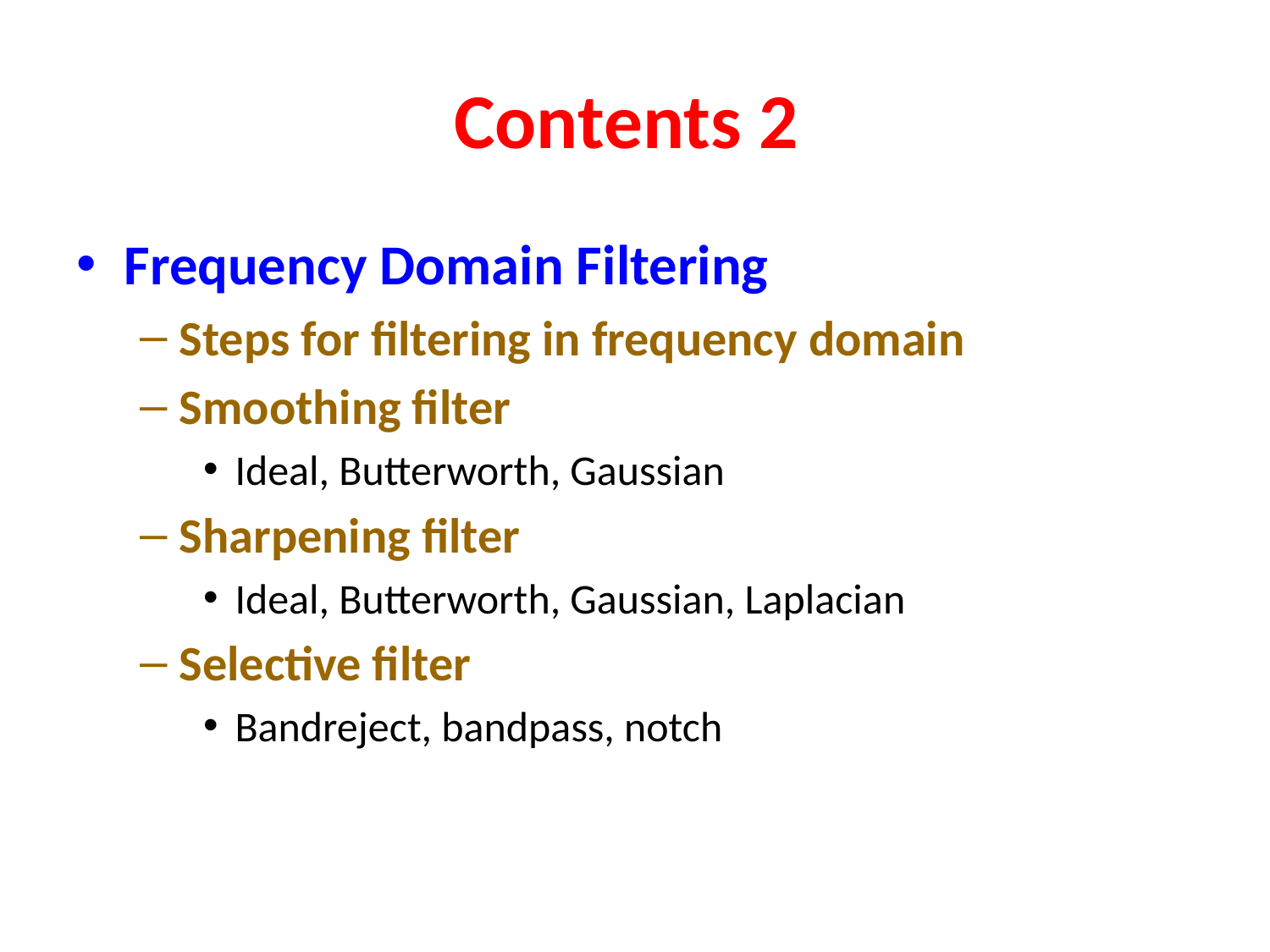

# Contents 2
Frequency Domain Filtering
Steps for filtering in frequency domain
Smoothing filter
Ideal, Butterworth, Gaussian
Sharpening filter
Ideal, Butterworth, Gaussian, Laplacian
Selective filter
Bandreject, bandpass, notch